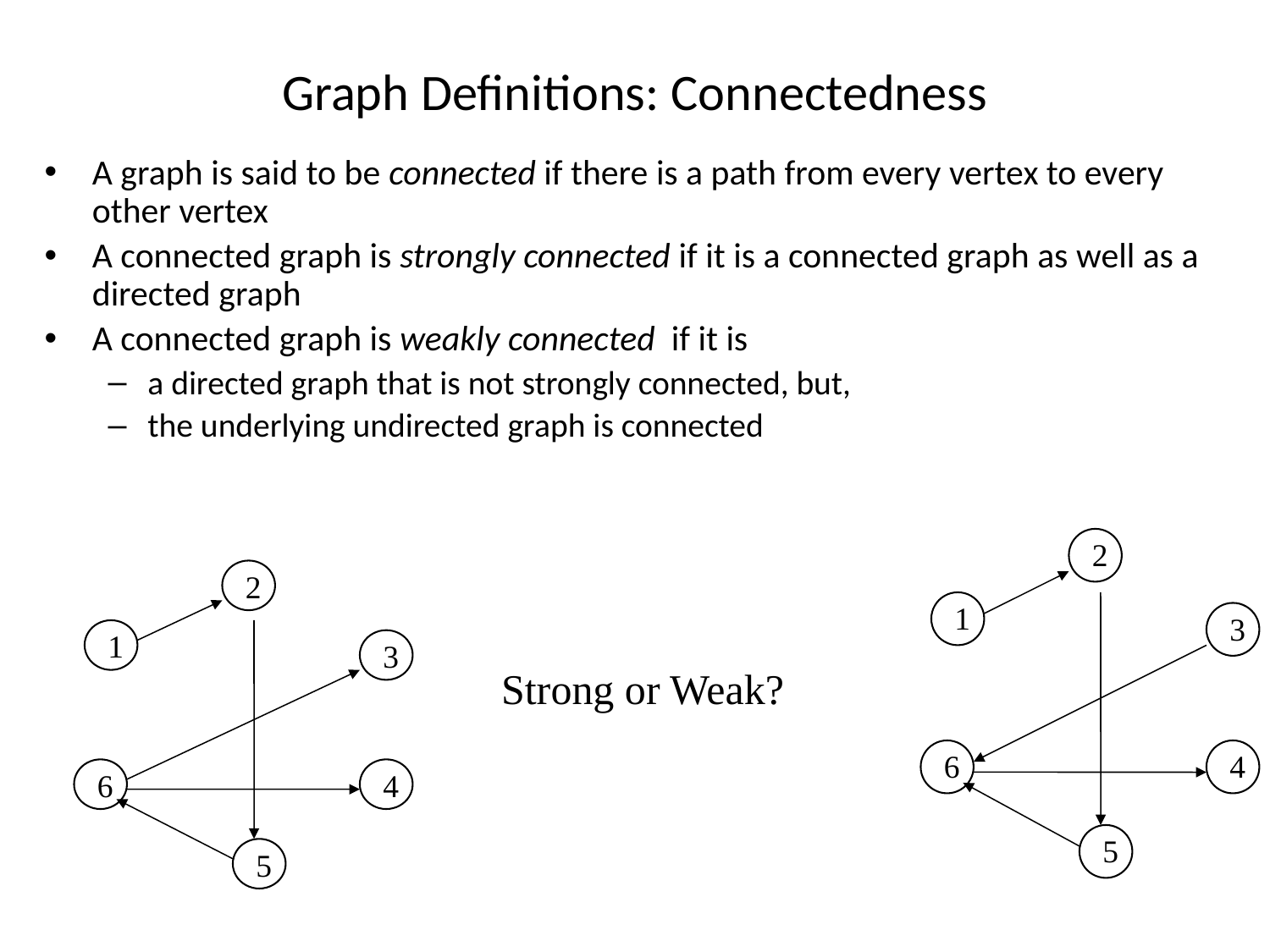

# Graph Definitions: Connectedness
A graph is said to be connected if there is a path from every vertex to every other vertex
A connected graph is strongly connected if it is a connected graph as well as a directed graph
A connected graph is weakly connected  if it is
a directed graph that is not strongly connected, but,
the underlying undirected graph is connected

2

1

3

6

4

5

2

1

3

6

4

5
Strong or Weak?